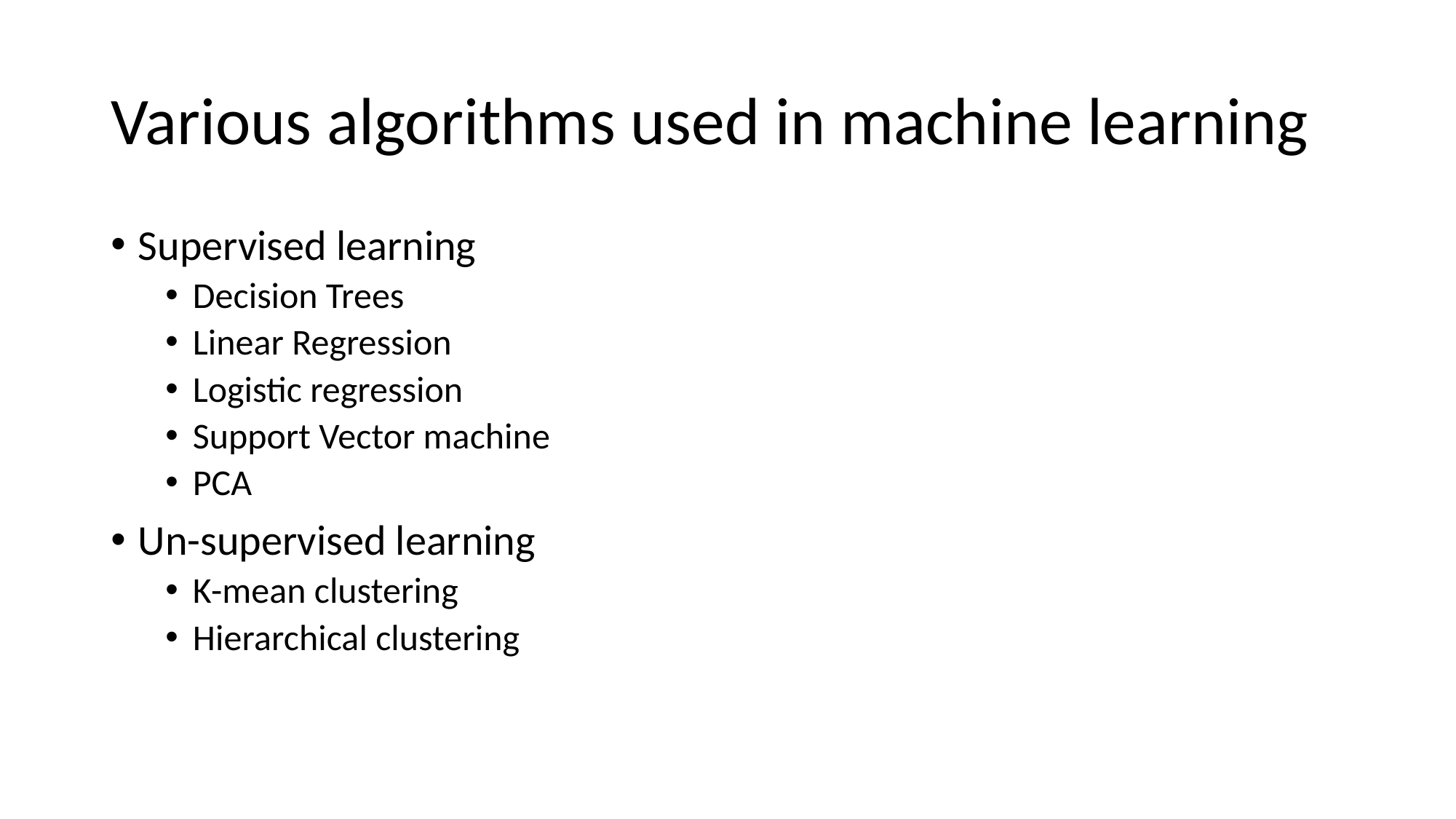

# Various algorithms used in machine learning
Supervised learning
Decision Trees
Linear Regression
Logistic regression
Support Vector machine
PCA
Un-supervised learning
K-mean clustering
Hierarchical clustering